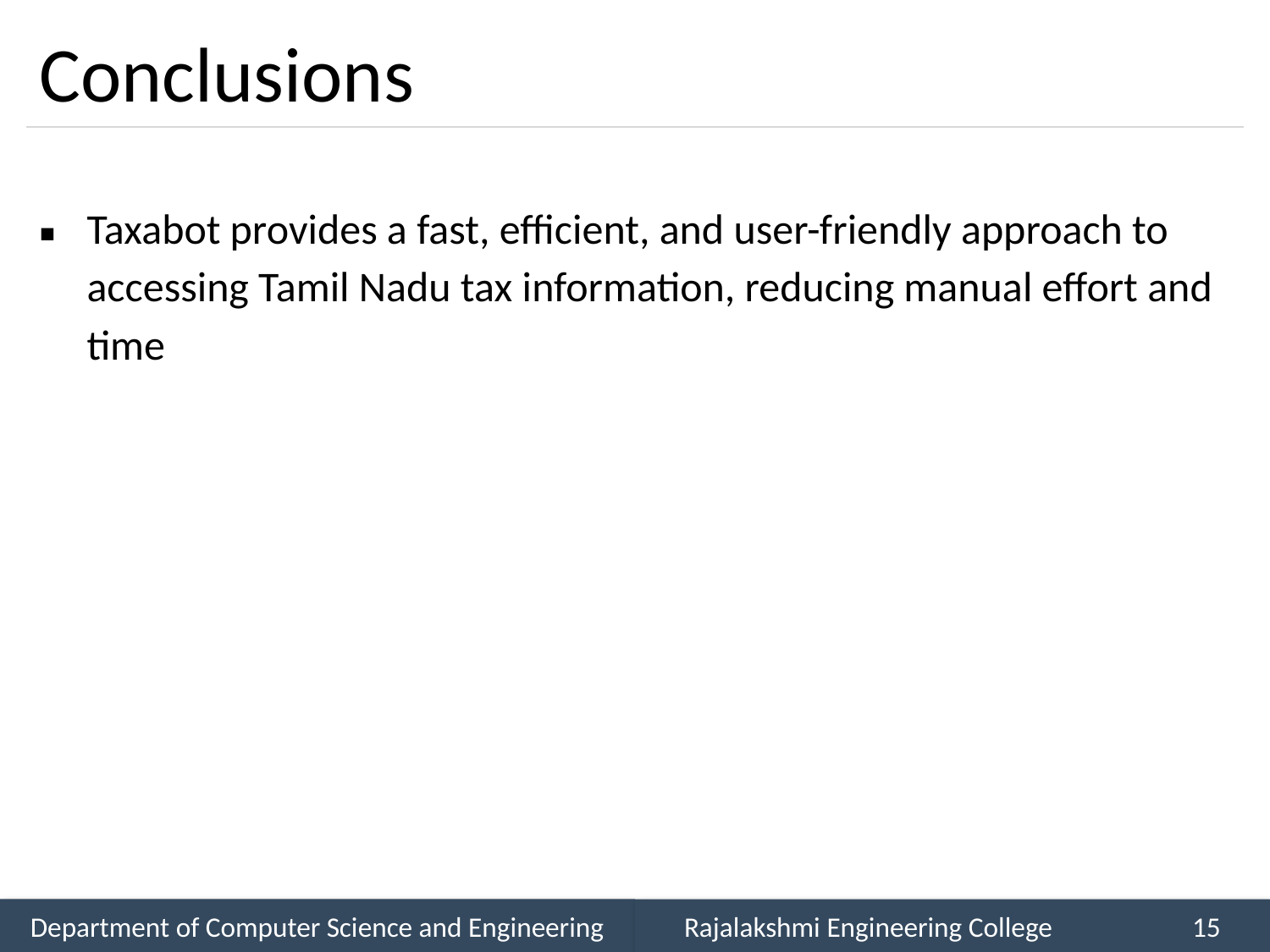

# Conclusions

Taxabot provides a fast, efficient, and user-friendly approach to accessing Tamil Nadu tax information, reducing manual effort and time